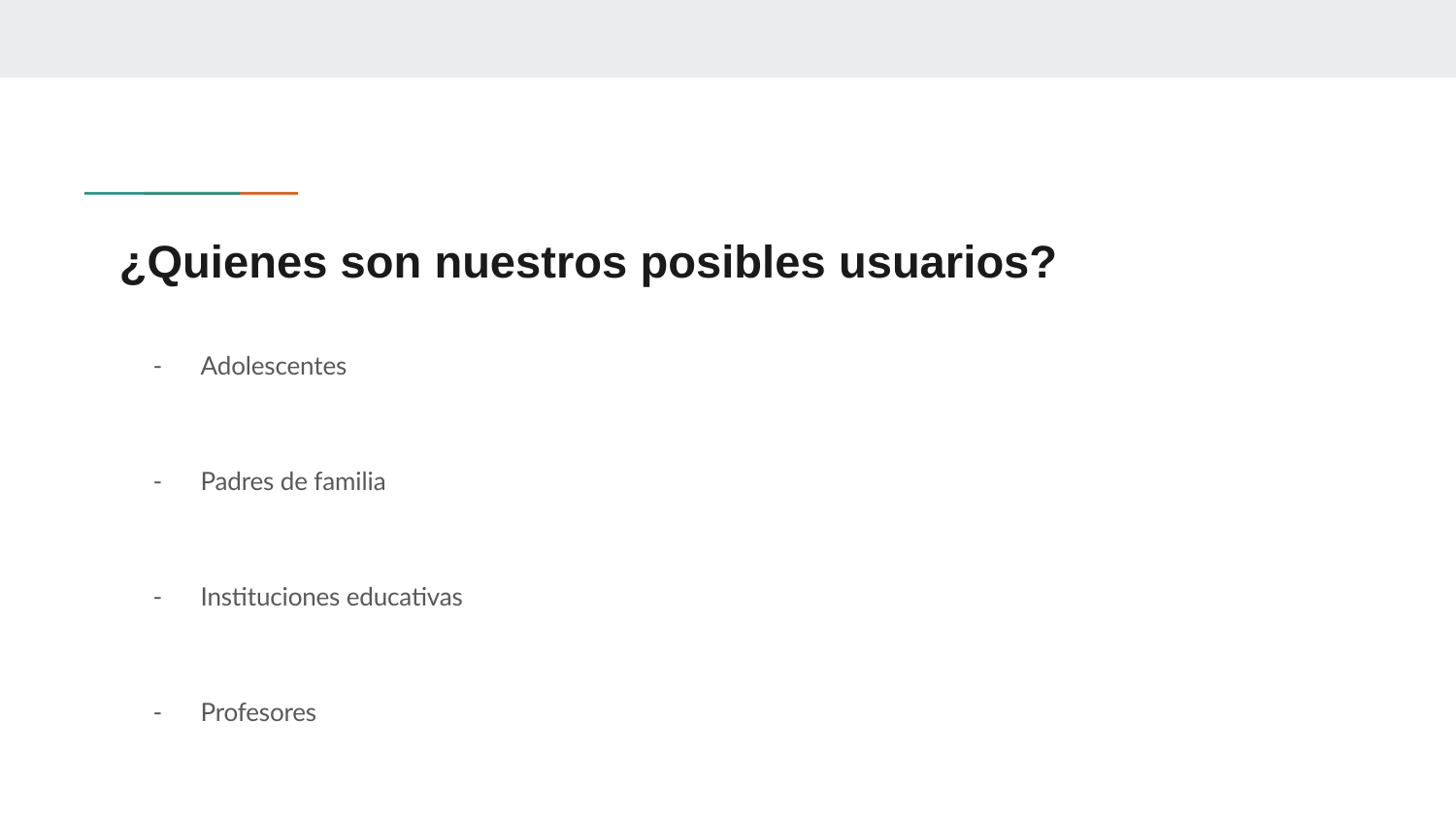

# ¿Quienes son nuestros posibles usuarios?
Adolescentes

Padres de familia

Instituciones educativas

Profesores